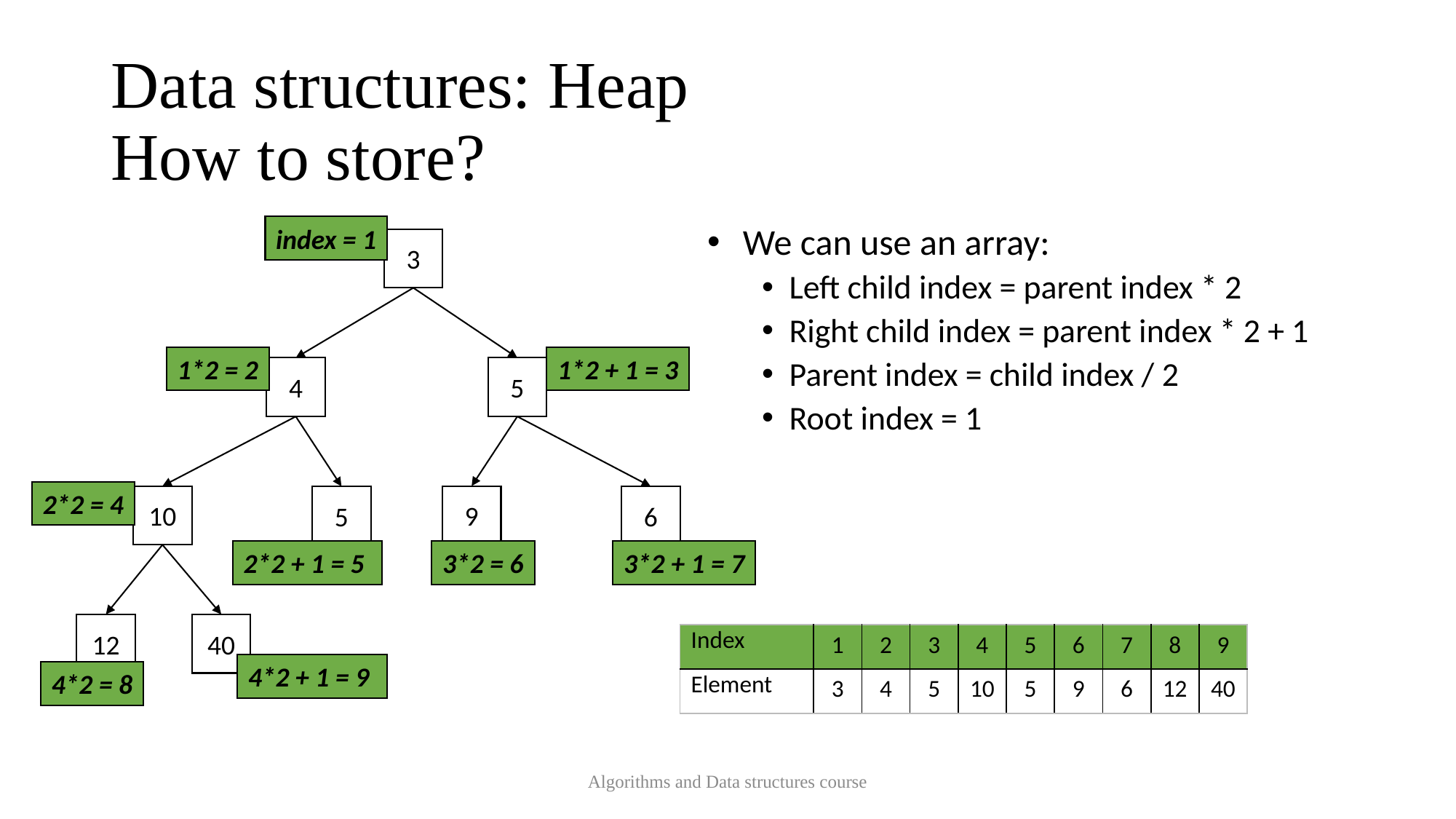

# Data structures: Heap How to store?
index = 1
 We can use an array:
Left child index = parent index * 2
Right child index = parent index * 2 + 1
Parent index = child index / 2
Root index = 1

3
1*2 = 2
1*2 + 1 = 3
4
5
2*2 = 4
10
9
5
6
2*2 + 1 = 5
3*2 = 6
3*2 + 1 = 7
12
40
| Index | 1 | 2 | 3 | 4 | 5 | 6 | 7 | 8 | 9 |
| --- | --- | --- | --- | --- | --- | --- | --- | --- | --- |
| Element | 3 | 4 | 5 | 10 | 5 | 9 | 6 | 12 | 40 |
4*2 + 1 = 9
4*2 = 8
Algorithms and Data structures course